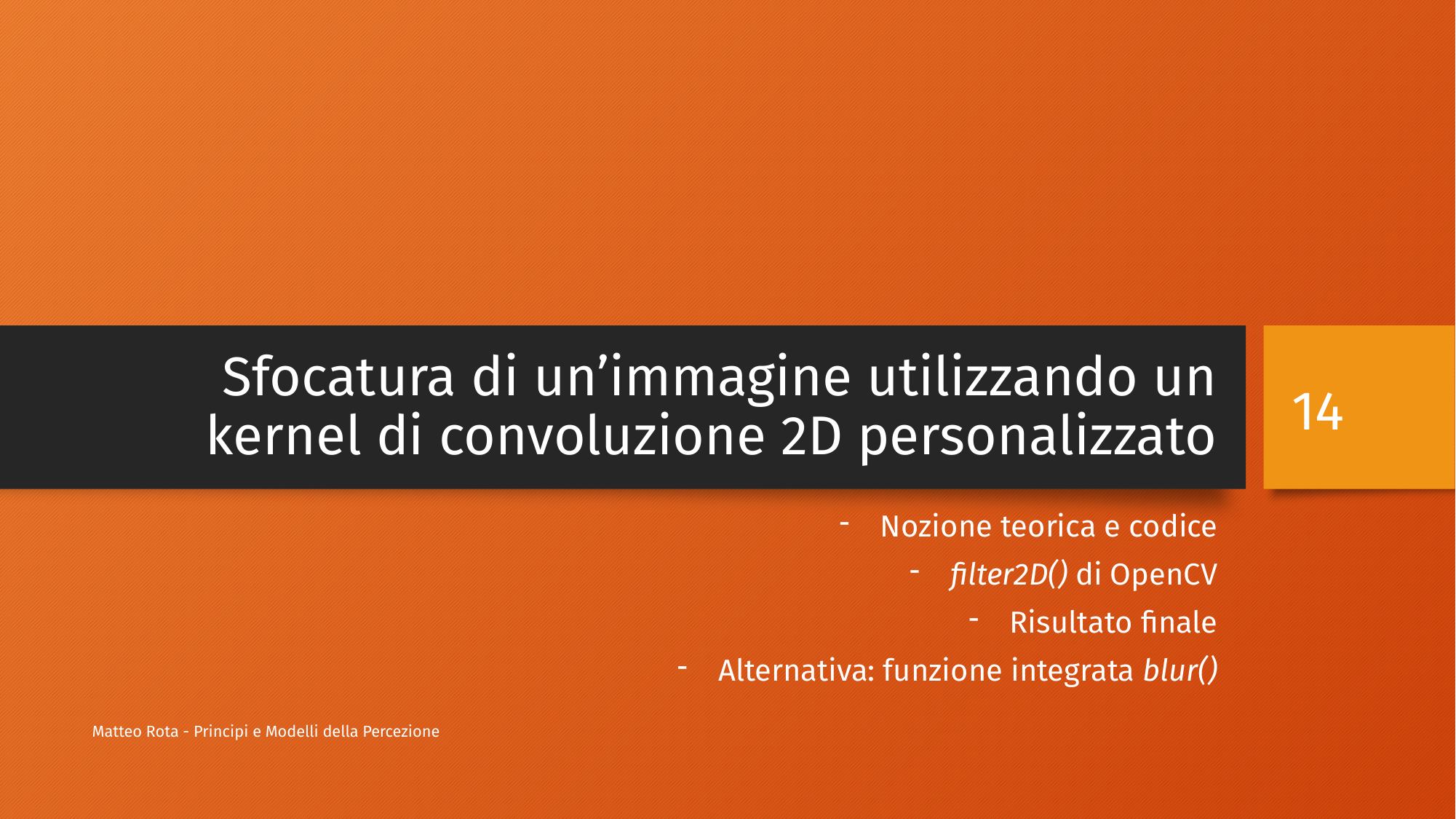

# Sfocatura di un’immagine utilizzando un kernel di convoluzione 2D personalizzato
14
Nozione teorica e codice
filter2D() di OpenCV
Risultato finale
Alternativa: funzione integrata blur()
Matteo Rota - Principi e Modelli della Percezione